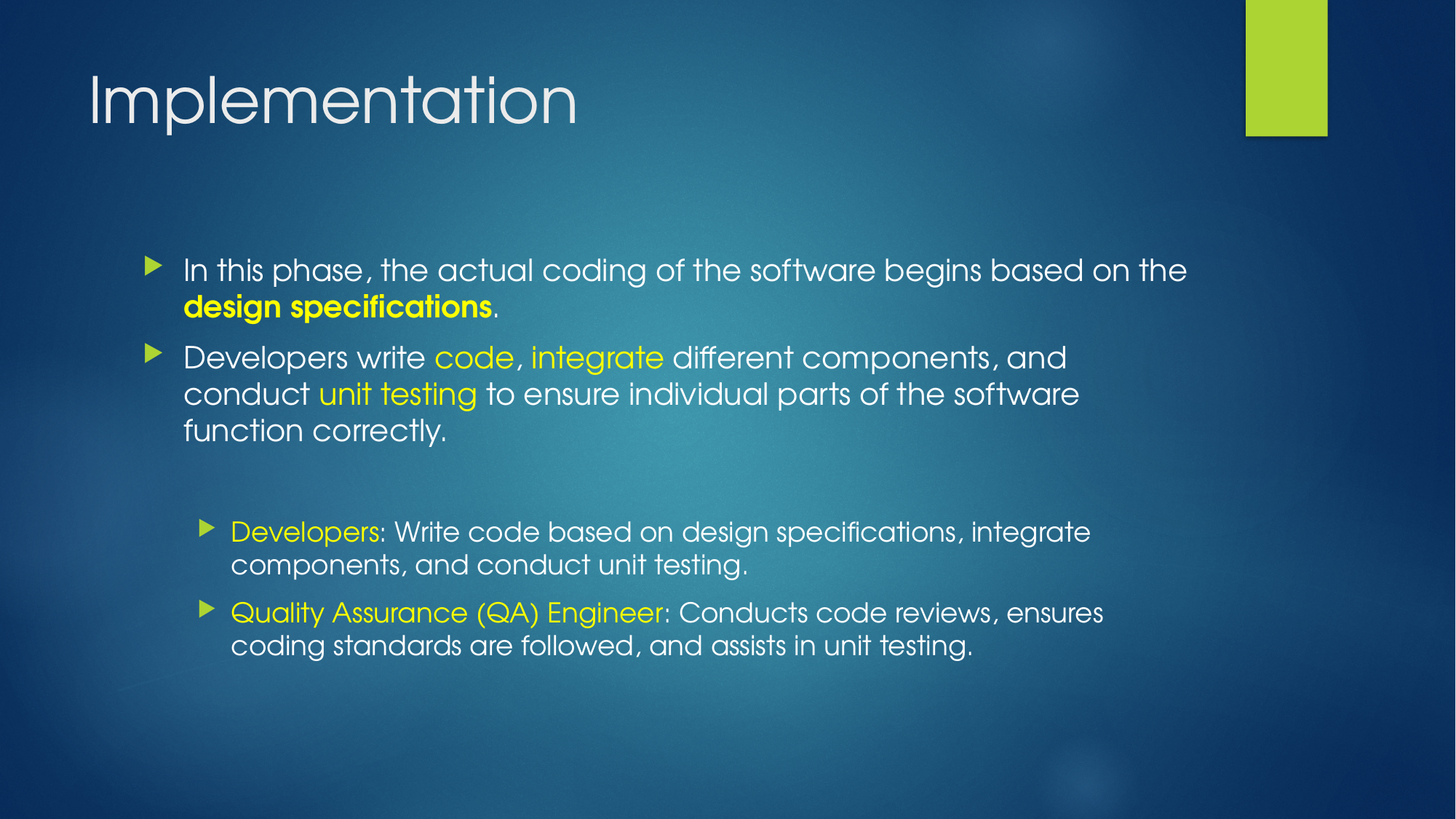

# Implementation
In this phase, the actual coding of the software begins based on the design specifications.
Developers write code, integrate different components, and conduct unit testing to ensure individual parts of the software function correctly.

Developers: Write code based on design specifications, integrate components, and conduct unit testing.
Quality Assurance (QA) Engineer: Conducts code reviews, ensures coding standards are followed, and assists in unit testing.